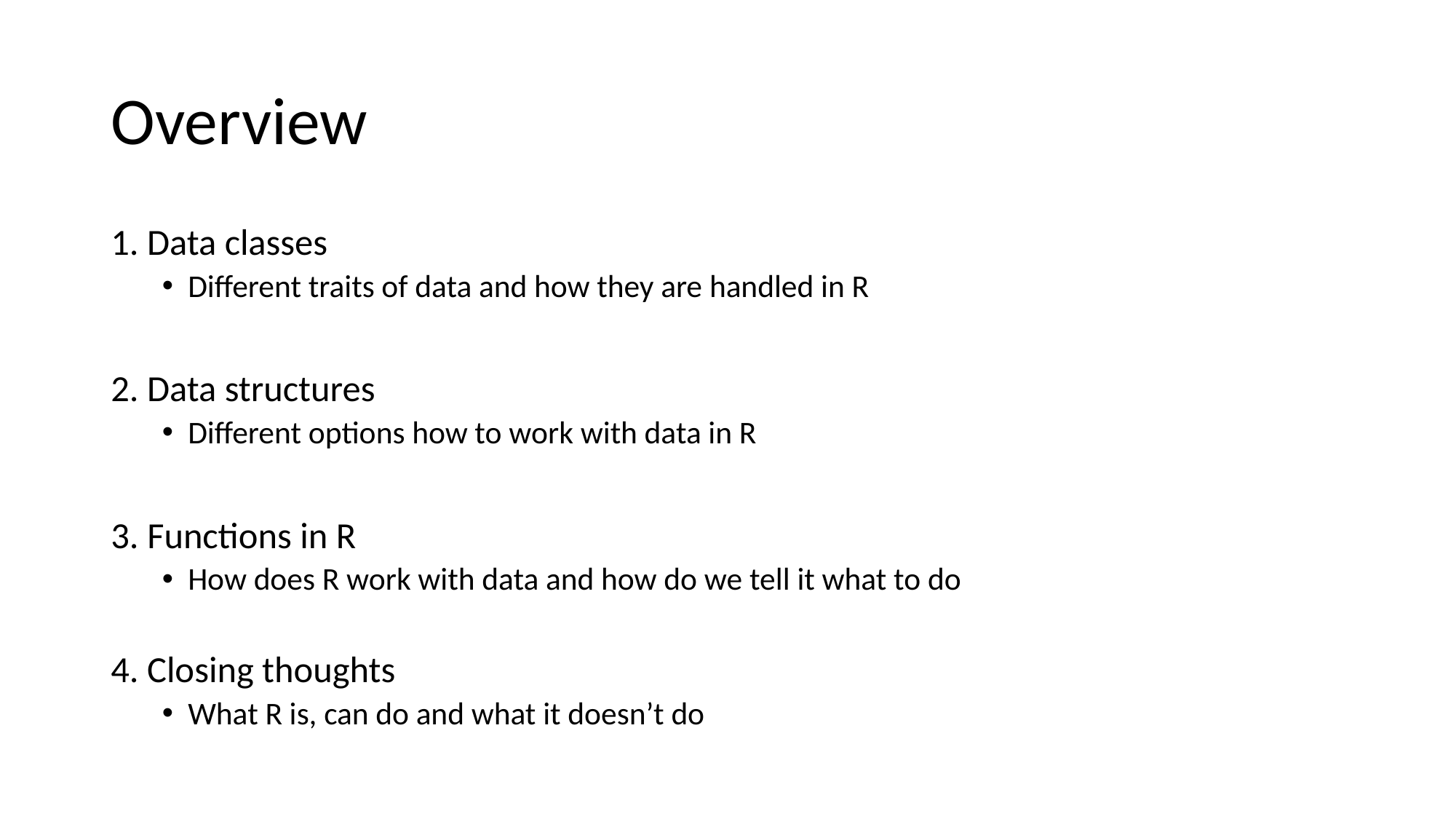

# Overview
1. Data classes
Different traits of data and how they are handled in R

2. Data structures
Different options how to work with data in R

3. Functions in R
How does R work with data and how do we tell it what to do

4. Closing thoughts
What R is, can do and what it doesn’t do